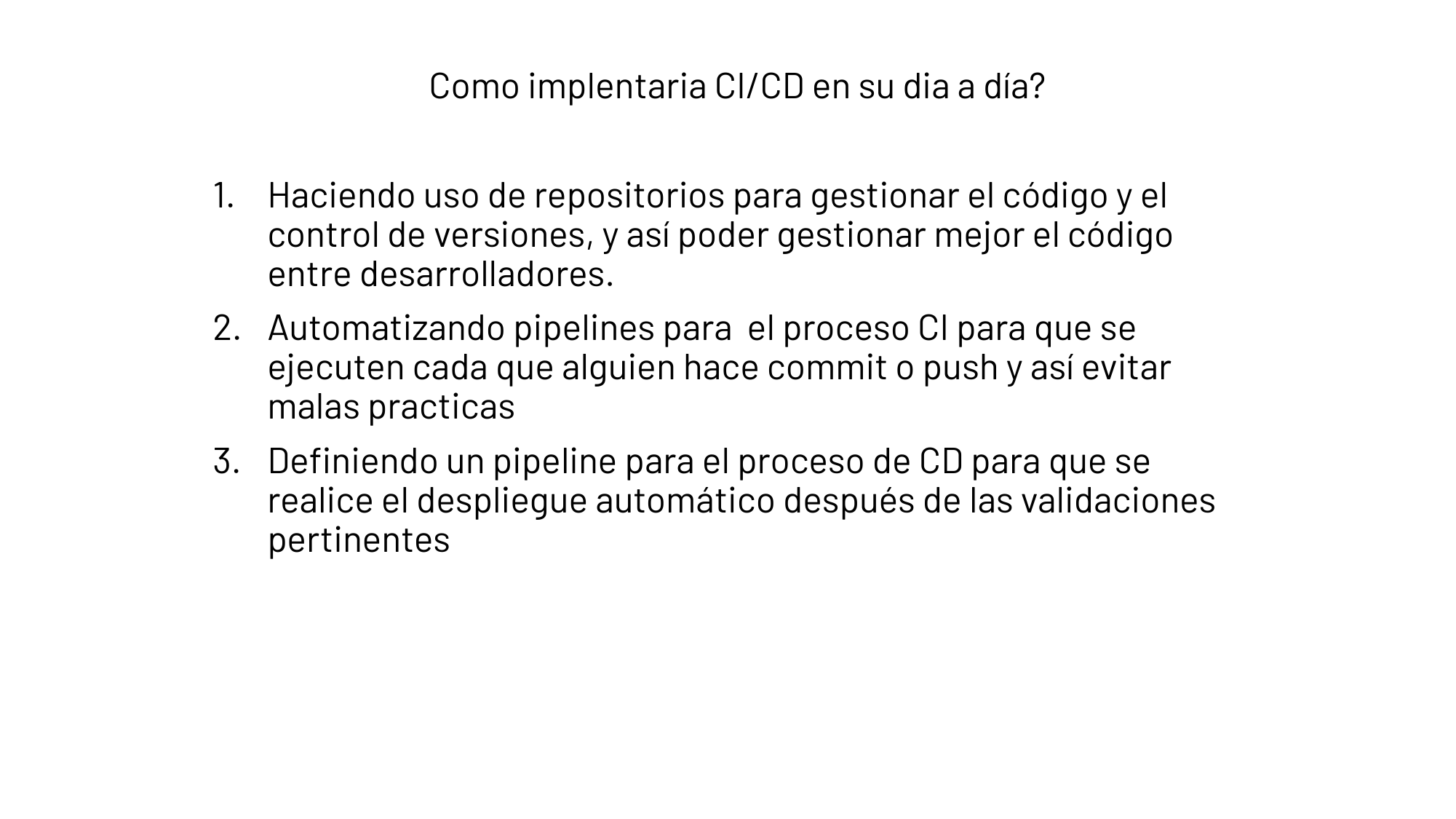

Como implentaria CI/CD en su dia a día?

Haciendo uso de repositorios para gestionar el código y el control de versiones, y así poder gestionar mejor el código entre desarrolladores.
Automatizando pipelines para  el proceso CI para que se ejecuten cada que alguien hace commit o push y así evitar malas practicas
Definiendo un pipeline para el proceso de CD para que se realice el despliegue automático después de las validaciones pertinentes